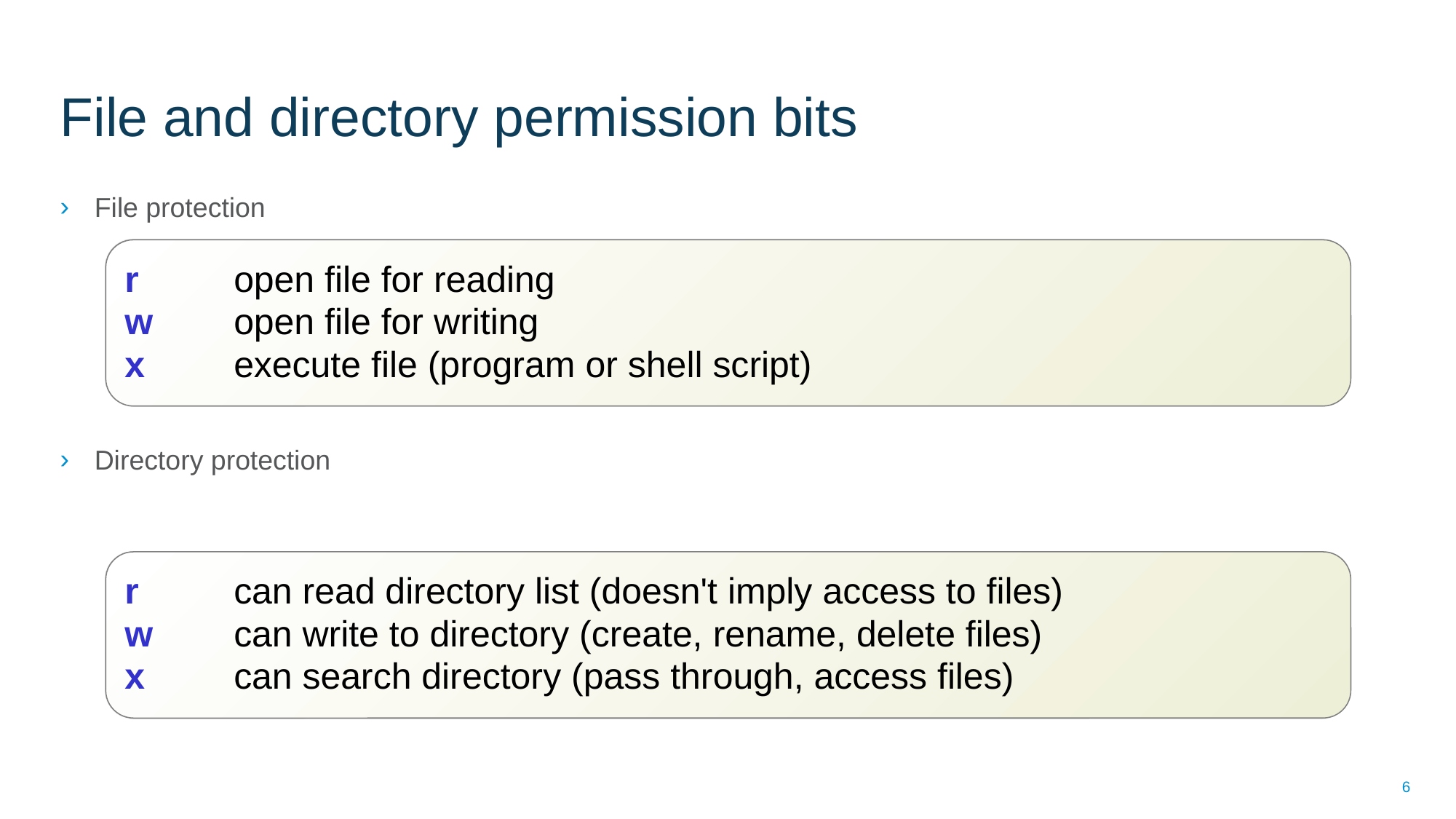

File and directory permission bits
File protection

Directory protection

r	open file for reading
w	open file for writing
x	execute file (program or shell script)
r	can read directory list (doesn't imply access to files)‏
w	can write to directory (create, rename, delete files)‏
x	can search directory (pass through, access files)